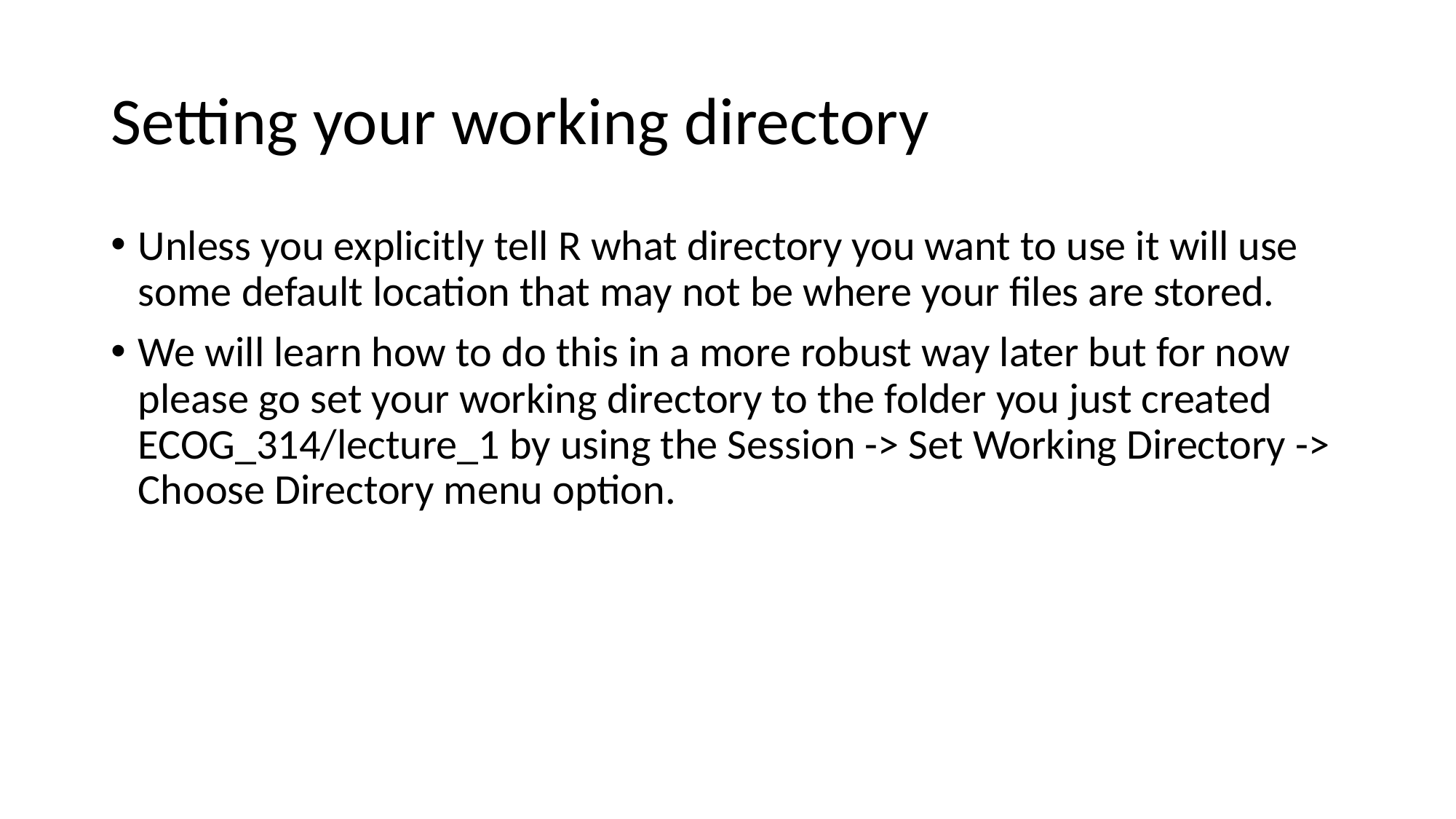

# Setting your working directory
Unless you explicitly tell R what directory you want to use it will use some default location that may not be where your files are stored.
We will learn how to do this in a more robust way later but for now please go set your working directory to the folder you just created ECOG_314/lecture_1 by using the Session -> Set Working Directory -> Choose Directory menu option.